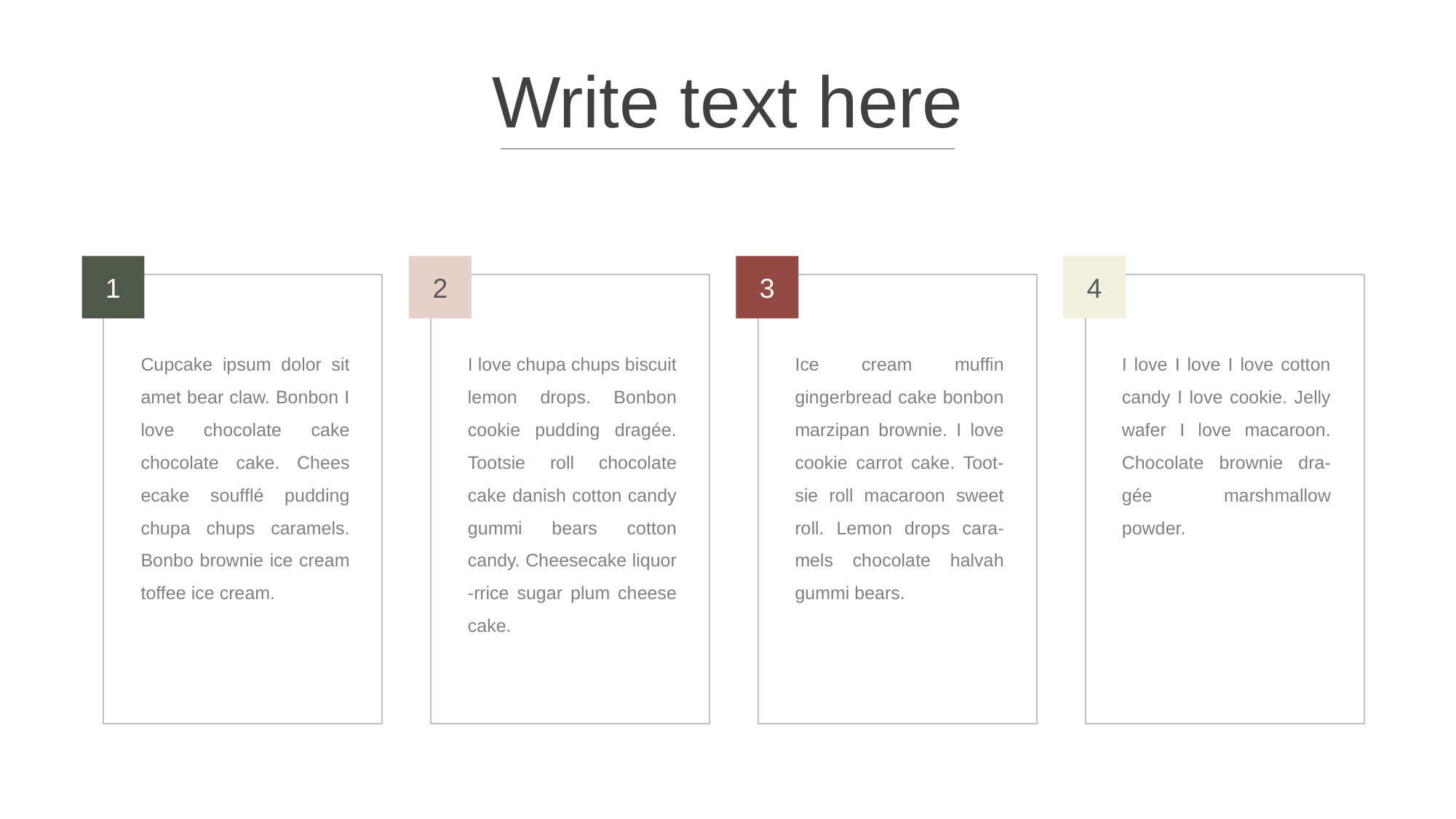

Write text here
1
2
3
4

Cupcake ipsum dolor sit amet bear claw. Bonbon I love chocolate cake chocolate cake. Chees ecake soufflé pudding chupa chups caramels. Bonbo brownie ice cream toffee ice cream.
I love chupa chups biscuit lemon drops. Bonbon cookie pudding dragée. Tootsie roll chocolate cake danish cotton candy gummi bears cotton candy. Cheesecake liquor -rrice sugar plum cheese cake.
Ice cream muffin gingerbread cake bonbon marzipan brownie. I love cookie carrot cake. Toot-sie roll macaroon sweet roll. Lemon drops cara-mels chocolate halvah gummi bears.
I love I love I love cotton candy I love cookie. Jelly wafer I love macaroon. Chocolate brownie dra-gée marshmallow powder.